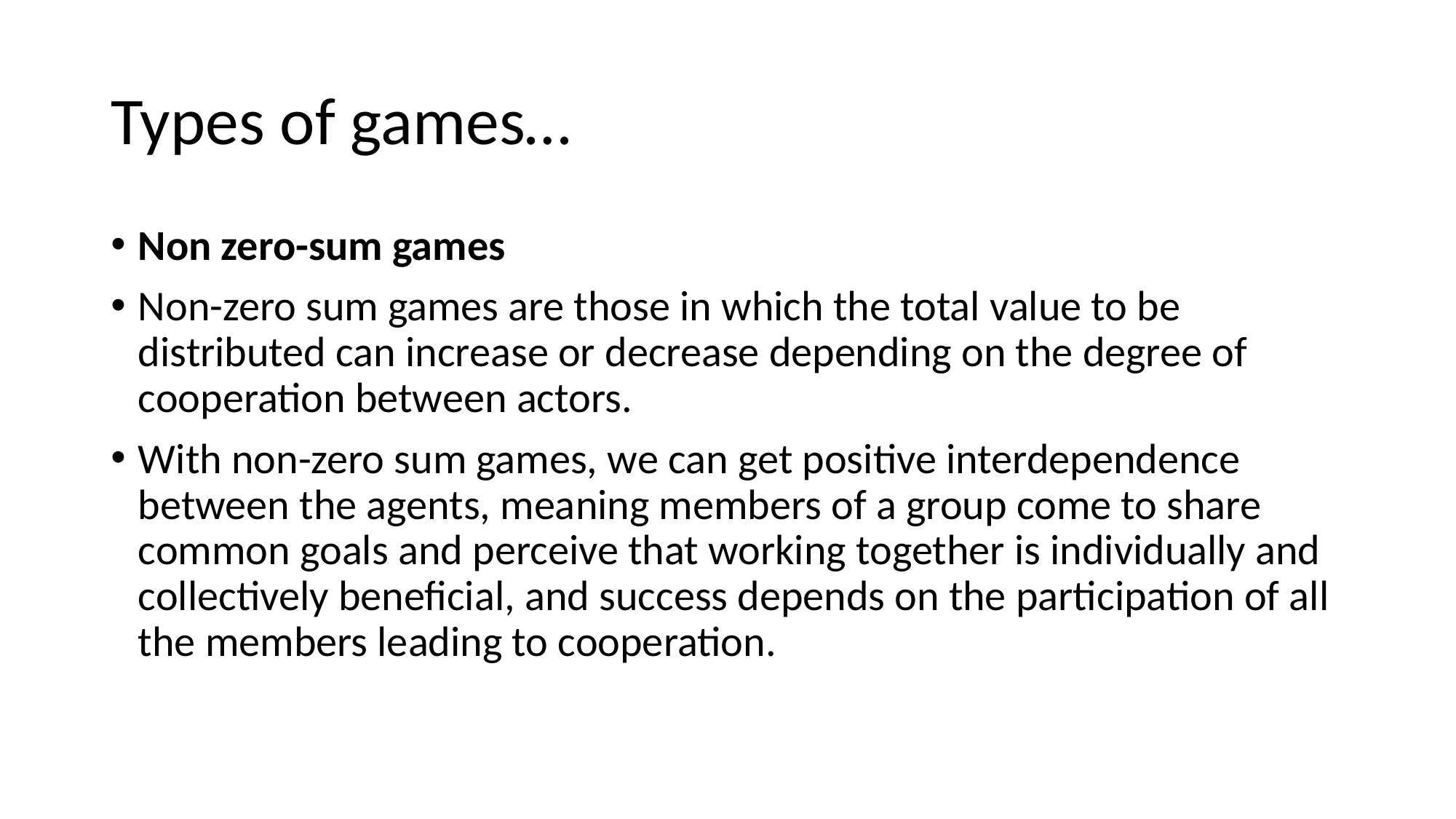

# Types of games…
Non zero-sum games
Non-zero sum games are those in which the total value to be distributed can increase or decrease depending on the degree of cooperation between actors.
With non-zero sum games, we can get positive interdependence between the agents, meaning members of a group come to share common goals and perceive that working together is individually and collectively beneficial, and success depends on the participation of all the members leading to cooperation.